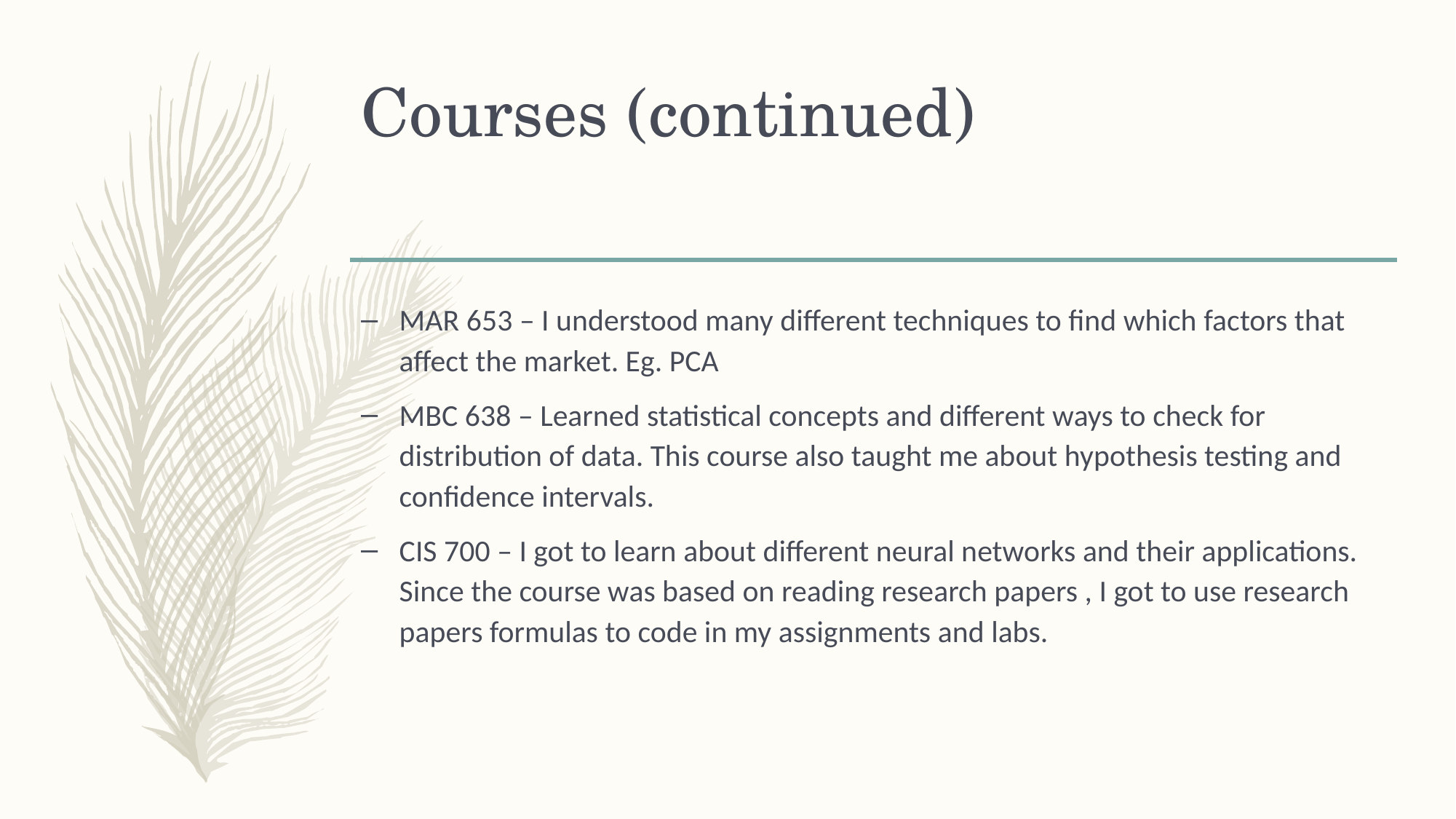

# Courses (continued)
MAR 653 – I understood many different techniques to find which factors that affect the market. Eg. PCA
MBC 638 – Learned statistical concepts and different ways to check for distribution of data. This course also taught me about hypothesis testing and confidence intervals.
CIS 700 – I got to learn about different neural networks and their applications. Since the course was based on reading research papers , I got to use research papers formulas to code in my assignments and labs.